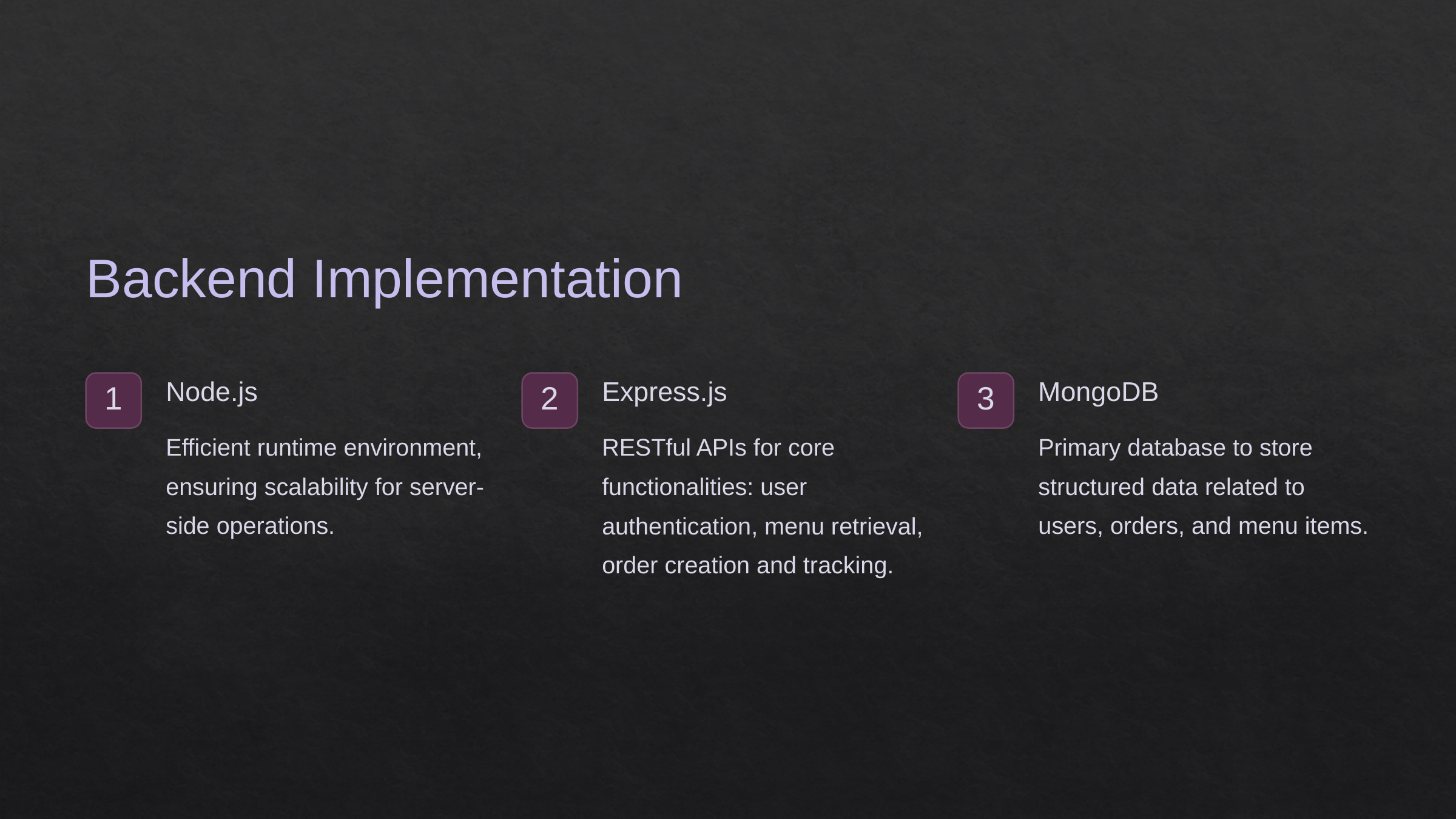

Backend Implementation

Node.js

Express.js

MongoDB
1
2
3
Efficient runtime environment, ensuring scalability for server-side operations.
RESTful APIs for core functionalities: user authentication, menu retrieval, order creation and tracking.
Primary database to store structured data related to users, orders, and menu items.